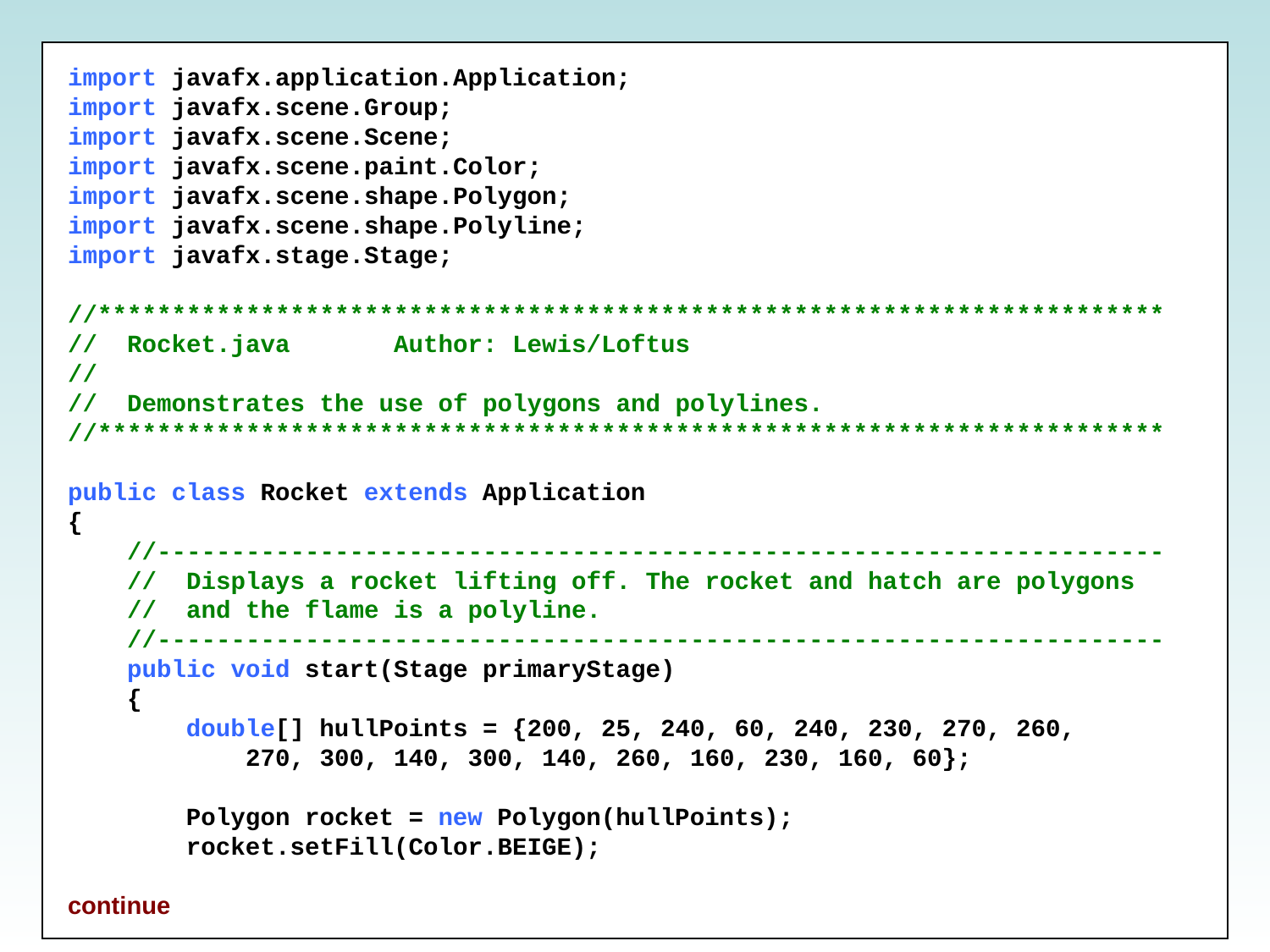

import javafx.application.Application;
import javafx.scene.Group;
import javafx.scene.Scene;
import javafx.scene.paint.Color;
import javafx.scene.shape.Polygon;
import javafx.scene.shape.Polyline;
import javafx.stage.Stage;

//************************************************************************
//  Rocket.java       Author: Lewis/Loftus
//
//  Demonstrates the use of polygons and polylines.
//************************************************************************

public class Rocket extends Application
{
    //--------------------------------------------------------------------
    //  Displays a rocket lifting off. The rocket and hatch are polygons
    //  and the flame is a polyline.
    //--------------------------------------------------------------------
    public void start(Stage primaryStage)
    {
        double[] hullPoints = {200, 25, 240, 60, 240, 230, 270, 260,
            270, 300, 140, 300, 140, 260, 160, 230, 160, 60};
        Polygon rocket = new Polygon(hullPoints);
        rocket.setFill(Color.BEIGE);

continue
Copyright © 2017 Pearson Education, Inc.